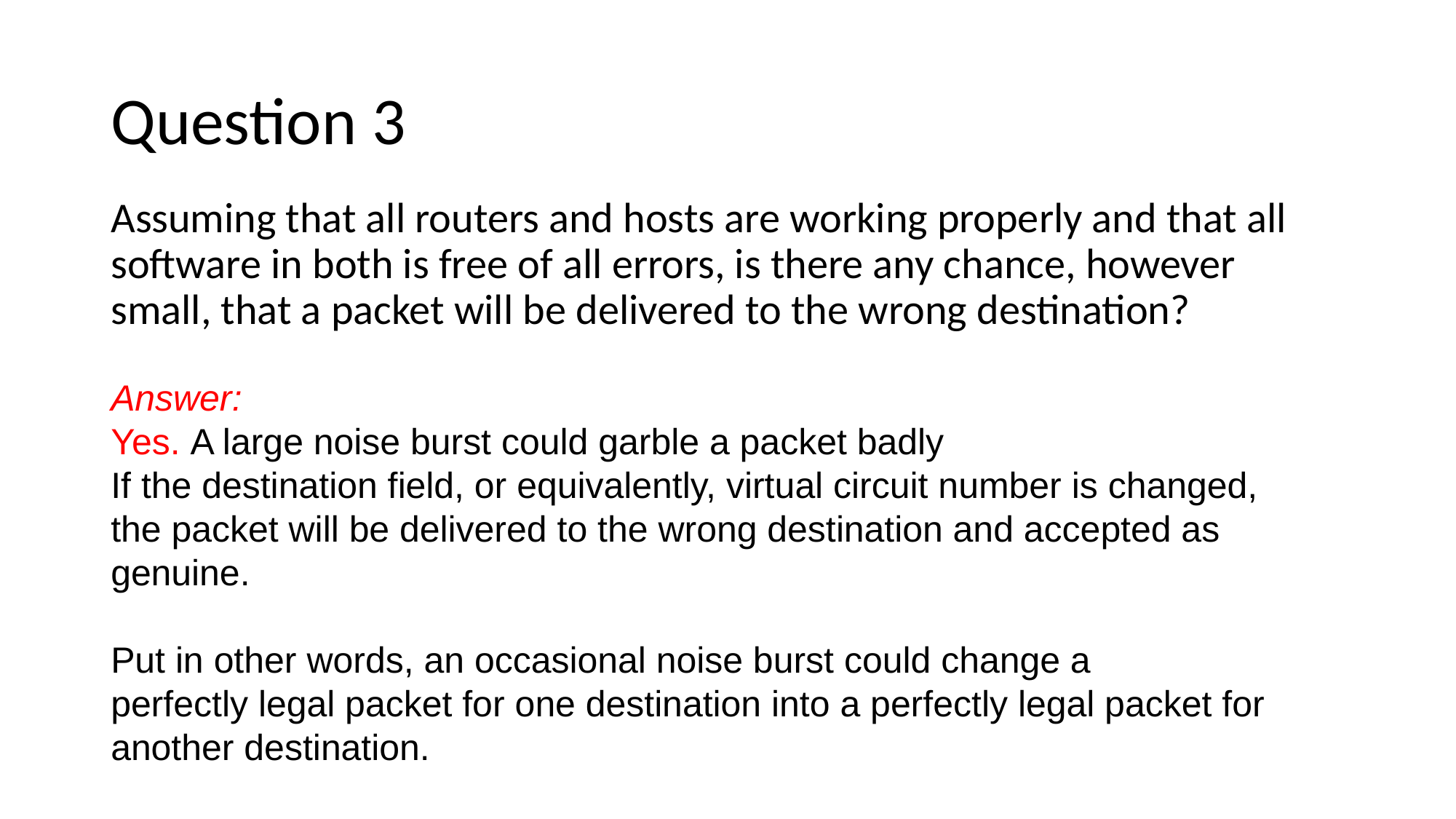

# Question 3
Assuming that all routers and hosts are working properly and that all software in both is free of all errors, is there any chance, however small, that a packet will be delivered to the wrong destination?

Answer:
Yes. A large noise burst could garble a packet badly
If the destination field, or equivalently, virtual circuit number is changed,
the packet will be delivered to the wrong destination and accepted as
genuine.

Put in other words, an occasional noise burst could change a
perfectly legal packet for one destination into a perfectly legal packet for
another destination.